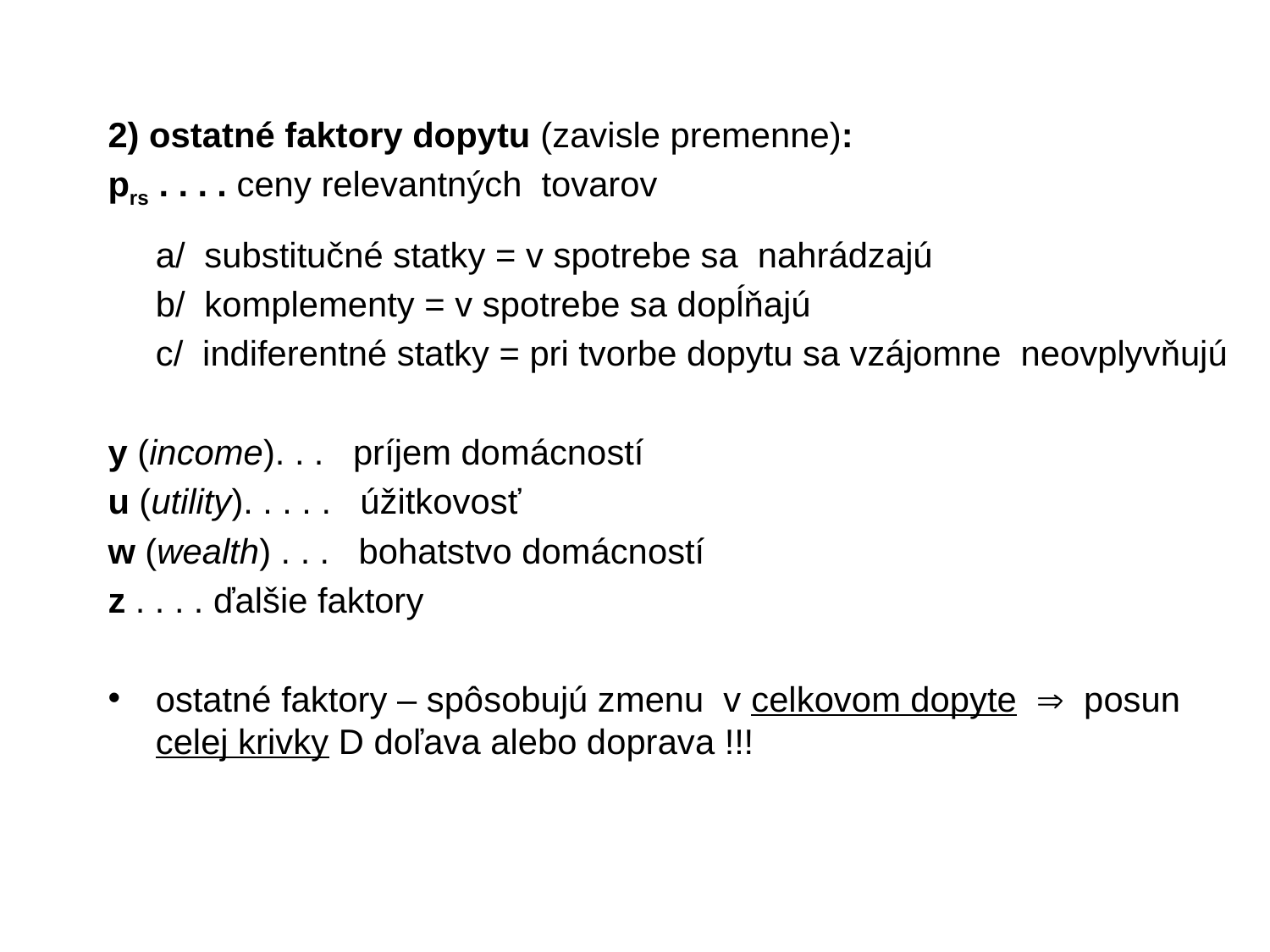

2) ostatné faktory dopytu (zavisle premenne):
prs . . . . ceny relevantných  tovarov

	a/  substitučné statky = v spotrebe sa  nahrádzajú
	b/  komplementy = v spotrebe sa dopĺňajú
	c/  indiferentné statky = pri tvorbe dopytu sa vzájomne  neovplyvňujú

y (income). . .   príjem domácností
u (utility). . . . .   úžitkovosť
w (wealth) . . .   bohatstvo domácností
z . . . . ďalšie faktory

ostatné faktory – spôsobujú zmenu  v celkovom dopyte  ⇒  posun celej krivky D doľava alebo doprava !!!